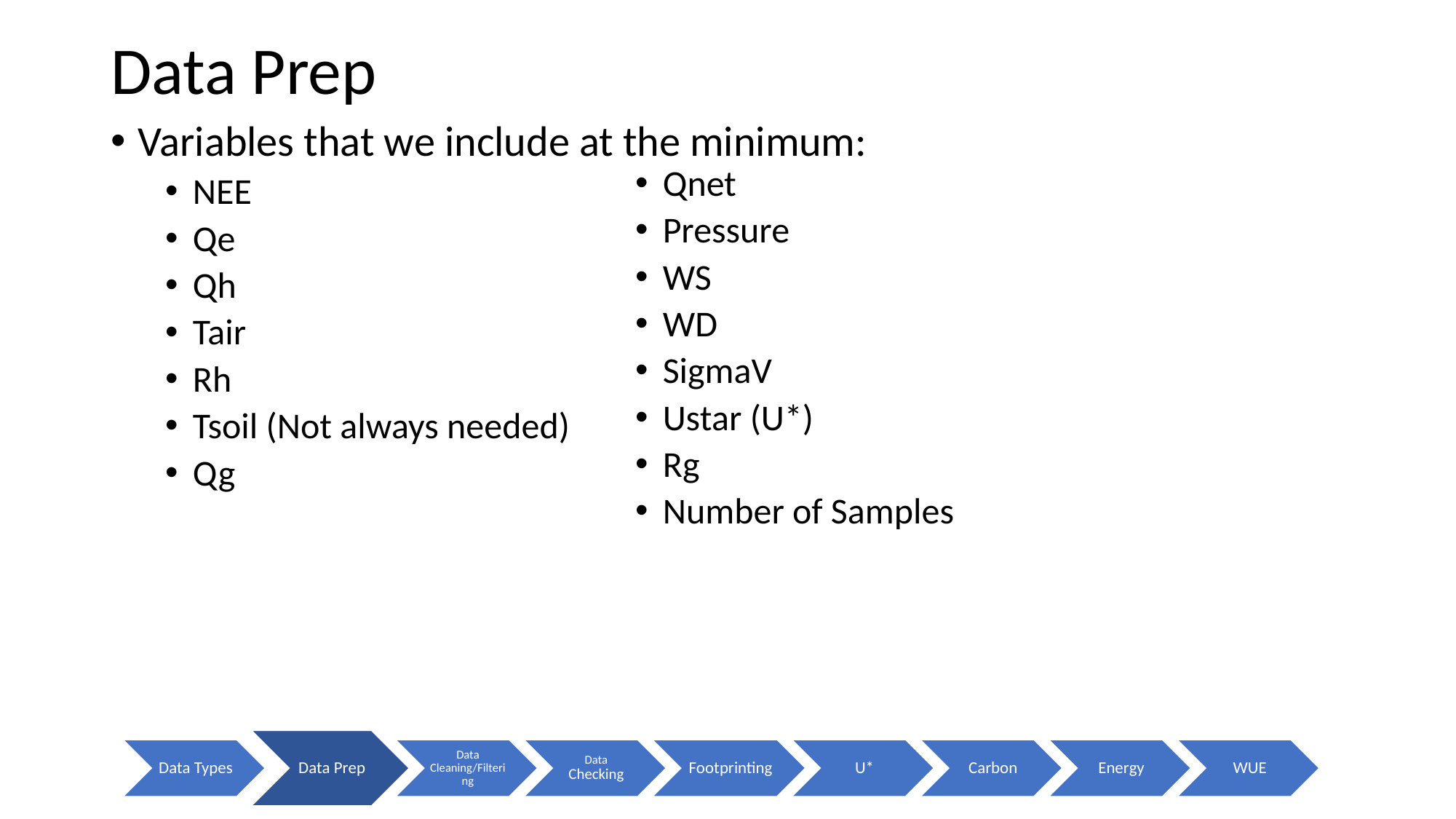

# Data Prep
Variables that we include at the minimum:
NEE
Qe
Qh
Tair
Rh
Tsoil (Not always needed)
Qg
Qnet
Pressure
WS
WD
SigmaV
Ustar (U*)
Rg
Number of Samples
Data Types
Data Prep
Data Cleaning/Filtering
Data Checking
Footprinting
U*
Carbon
Energy
WUE